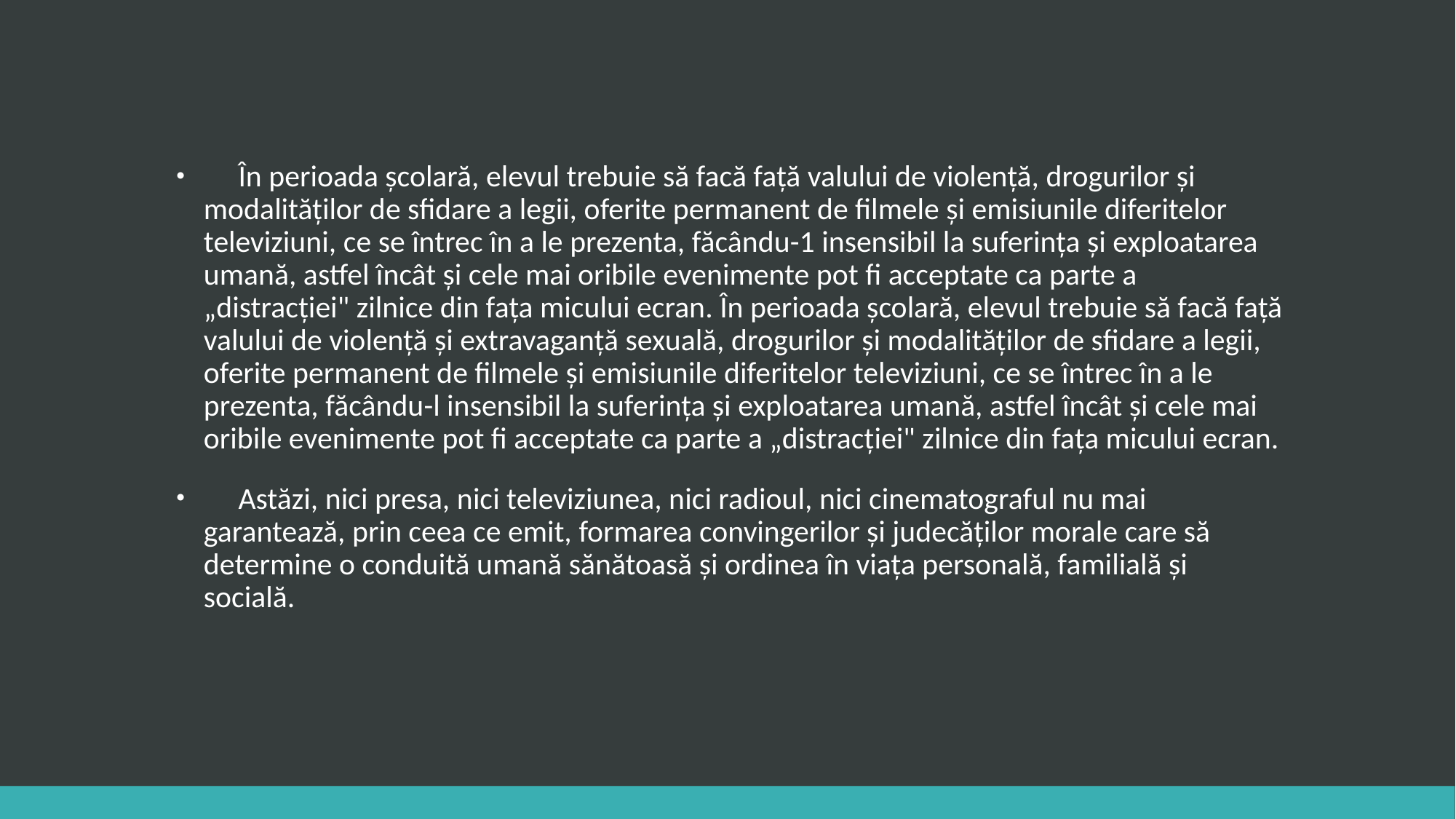

În perioada şcolară, elevul trebuie să facă faţă valului de violenţă, drogurilor şi modalităţilor de sfidare a legii, oferite permanent de filmele şi emisiunile diferitelor televiziuni, ce se întrec în a le prezenta, făcându-1 insensibil la suferinţa şi exploatarea umană, astfel încât şi cele mai oribile evenimente pot fi acceptate ca parte a „distracţiei" zilnice din faţa micului ecran. În perioada şcolară, elevul trebuie să facă faţă valului de violenţă şi extravaganţă sexuală, drogurilor şi modalităţilor de sfidare a legii, oferite permanent de filmele şi emisiunile diferitelor televiziuni, ce se întrec în a le prezenta, făcându-l insensibil la suferinţa şi exploatarea umană, astfel încât şi cele mai oribile evenimente pot fi acceptate ca parte a „distracţiei" zilnice din faţa micului ecran.
     Astăzi, nici presa, nici televiziunea, nici radioul, nici cinematograful nu mai garantează, prin ceea ce emit, formarea convingerilor şi judecăţilor morale care să determine o conduită umană sănătoasă şi ordinea în viaţa personală, familială şi socială.